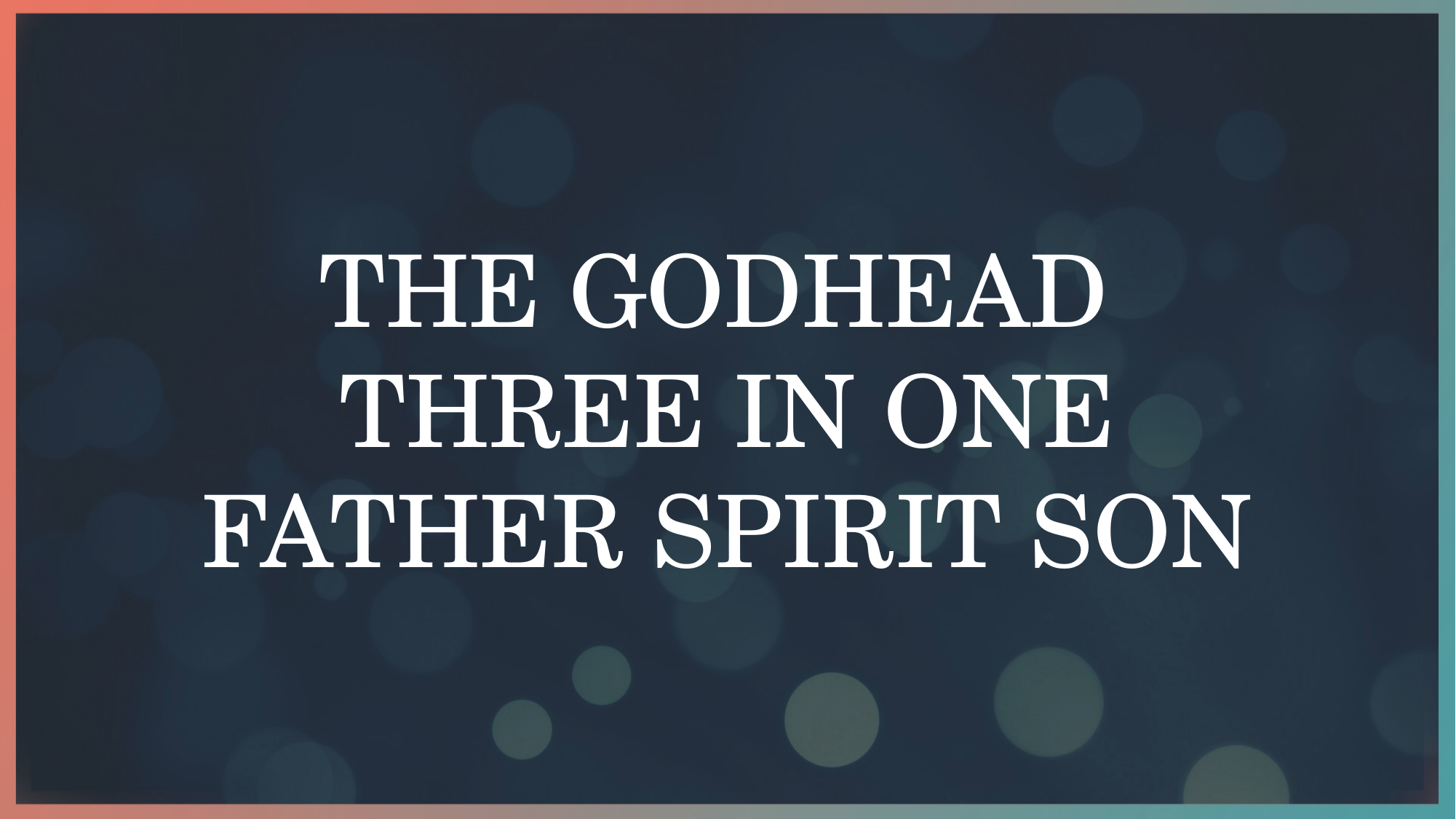

THE GODHEAD
THREE IN ONE
FATHER SPIRIT SON